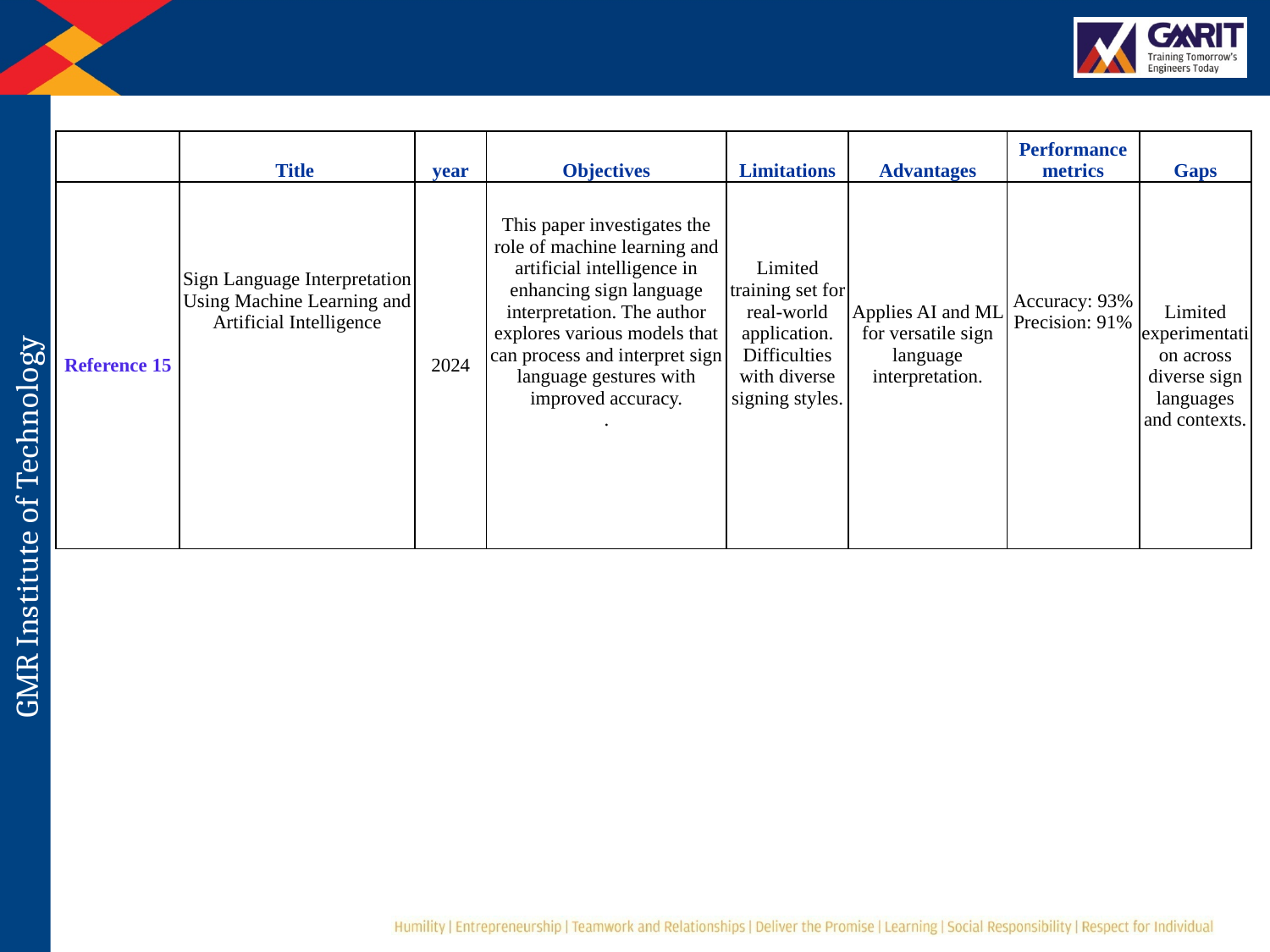

|  | Title | year | Objectives | Limitations | Advantages | Performance metrics | Gaps |
| --- | --- | --- | --- | --- | --- | --- | --- |
| Reference 15 | Sign Language Interpretation Using Machine Learning and Artificial Intelligence | 2024 | This paper investigates the role of machine learning and artificial intelligence in enhancing sign language interpretation. The author explores various models that can process and interpret sign language gestures with improved accuracy. . | Limited training set for real-world application. Difficulties with diverse signing styles. | Applies AI and ML for versatile sign language interpretation. | Accuracy: 93% Precision: 91% | Limited experimentation across diverse sign languages and contexts. |